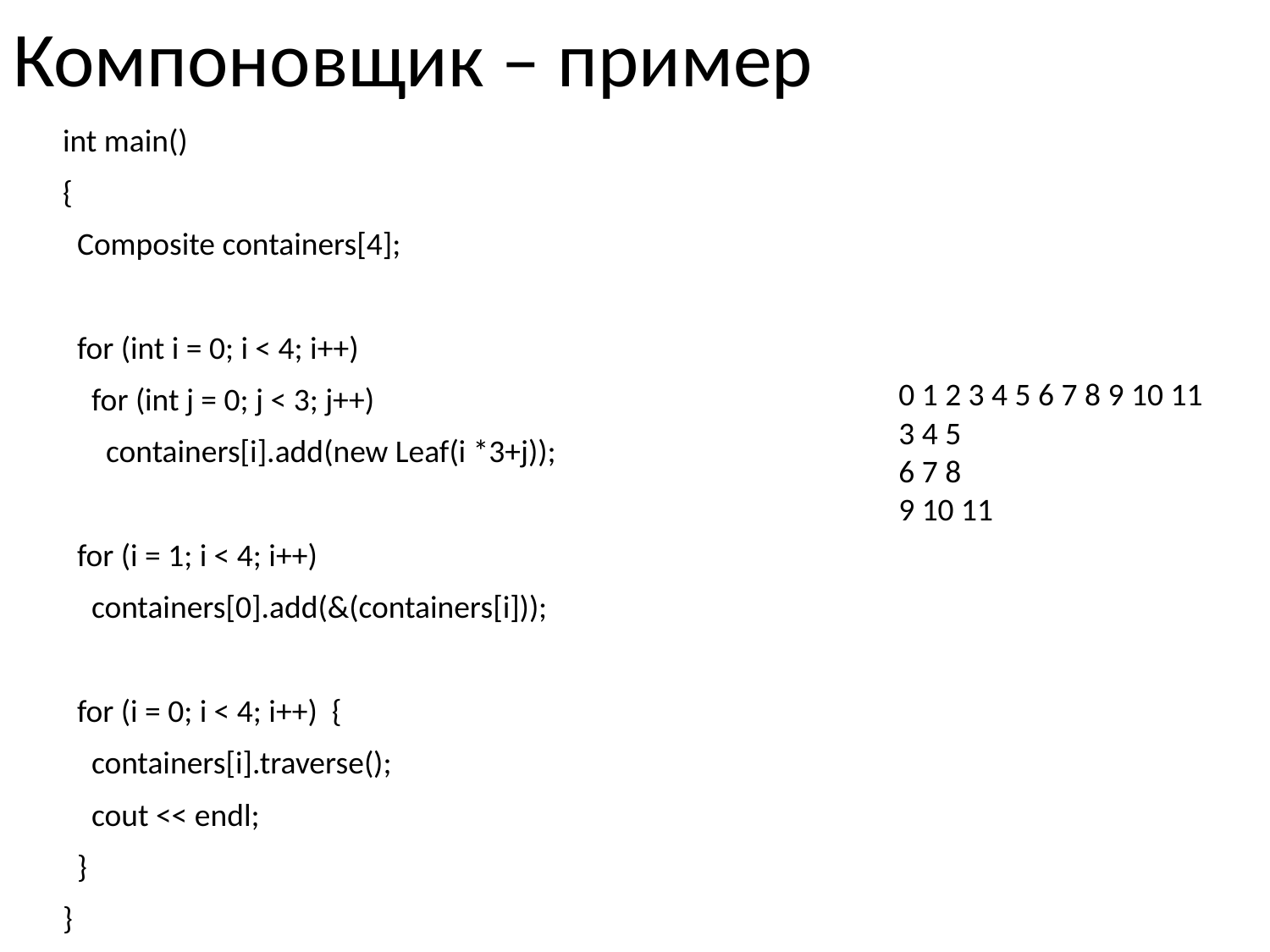

# Компоновщик – пример
int main()
{
  Composite containers[4];

  for (int i = 0; i < 4; i++)
    for (int j = 0; j < 3; j++)
      containers[i].add(new Leaf(i *3+j));

  for (i = 1; i < 4; i++)
    containers[0].add(&(containers[i]));

  for (i = 0; i < 4; i++)  {
    containers[i].traverse();
    cout << endl;
  }
}
0 1 2 3 4 5 6 7 8 9 10 11
3 4 5
6 7 8
9 10 11